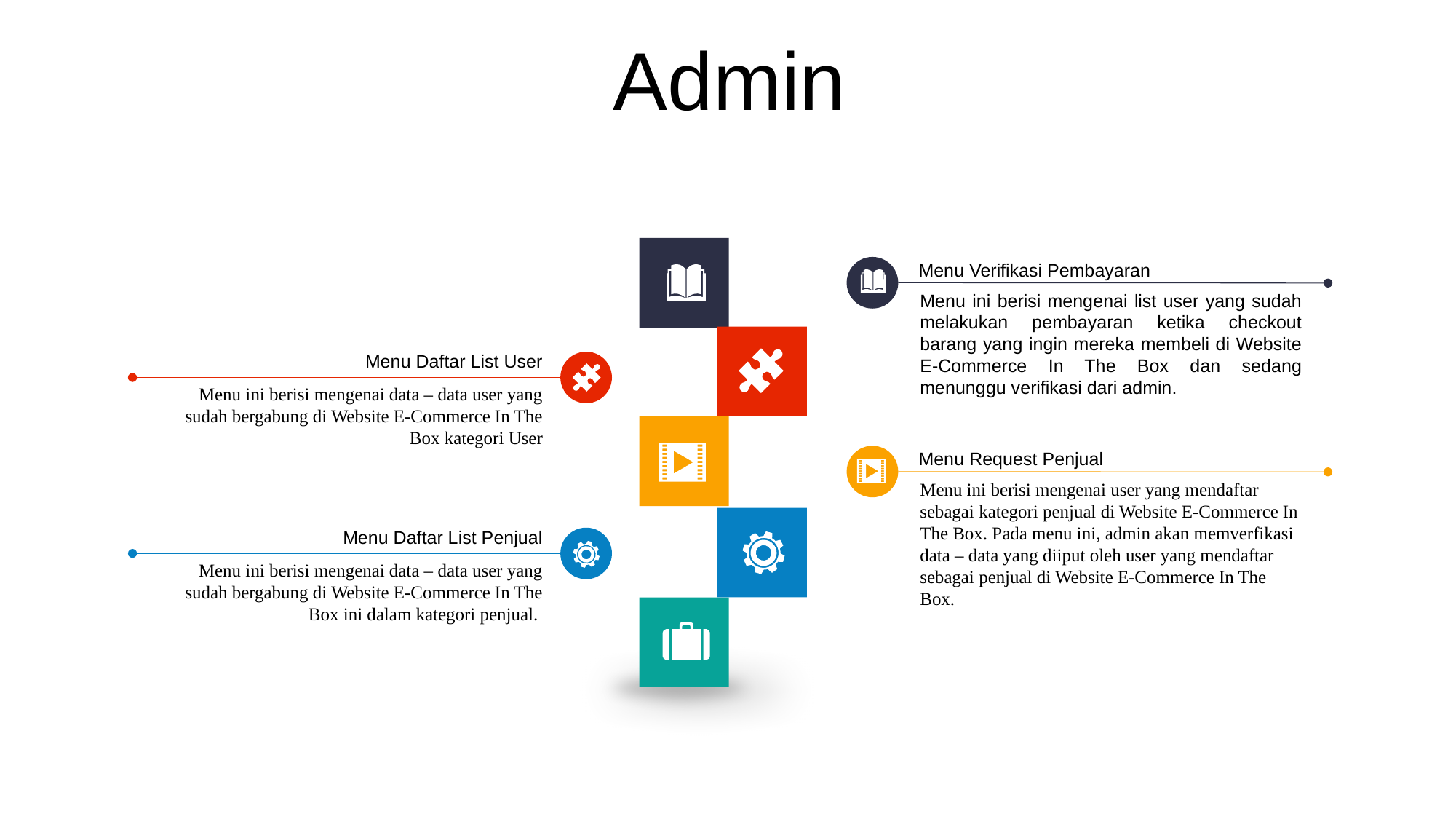

Admin

Menu Verifikasi Pembayaran

Menu ini berisi mengenai list user yang sudah melakukan pembayaran ketika checkout barang yang ingin mereka membeli di Website E-Commerce In The Box dan sedang menunggu verifikasi dari admin.

Menu Daftar List User

Menu ini berisi mengenai data – data user yang sudah bergabung di Website E-Commerce In The Box kategori User
Menu Request Penjual

Menu ini berisi mengenai user yang mendaftar sebagai kategori penjual di Website E-Commerce In The Box. Pada menu ini, admin akan memverfikasi data – data yang diiput oleh user yang mendaftar sebagai penjual di Website E-Commerce In The Box.
Menu Daftar List Penjual

Menu ini berisi mengenai data – data user yang sudah bergabung di Website E-Commerce In The Box ini dalam kategori penjual.